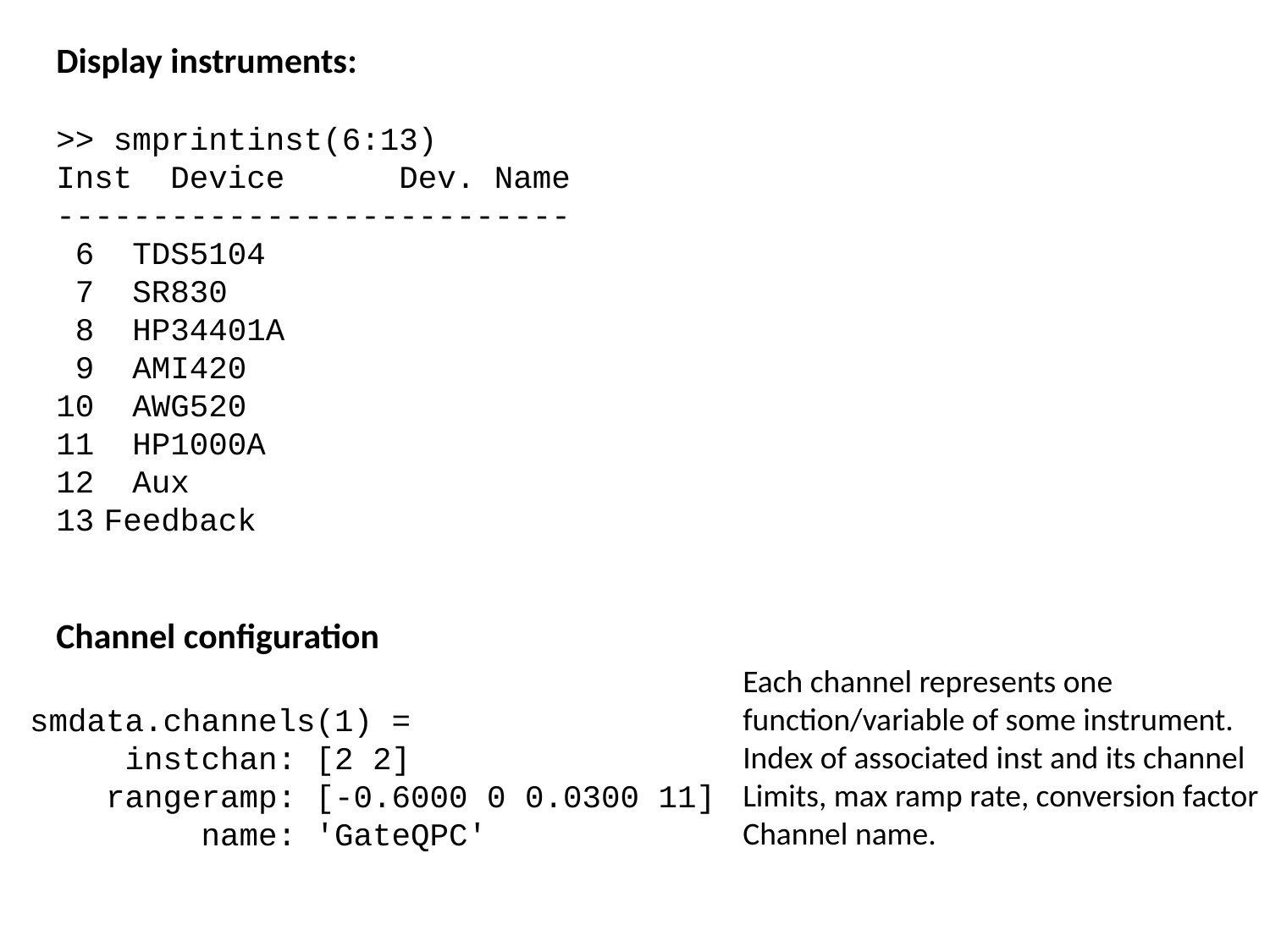

Display instruments:

>> smprintinst(6:13)
Inst  Device      Dev. Name
---------------------------
 6  TDS5104
 7  SR830
 8  HP34401A
 9  AMI420
10  AWG520
11  HP1000A
12  Aux
Feedback

Channel configuration
Each channel represents one function/variable of some instrument.
Index of associated inst and its channel
Limits, max ramp rate, conversion factor
Channel name.
smdata.channels(1) =
     instchan: [2 2]
    rangeramp: [-0.6000 0 0.0300 11]
         name: 'GateQPC'